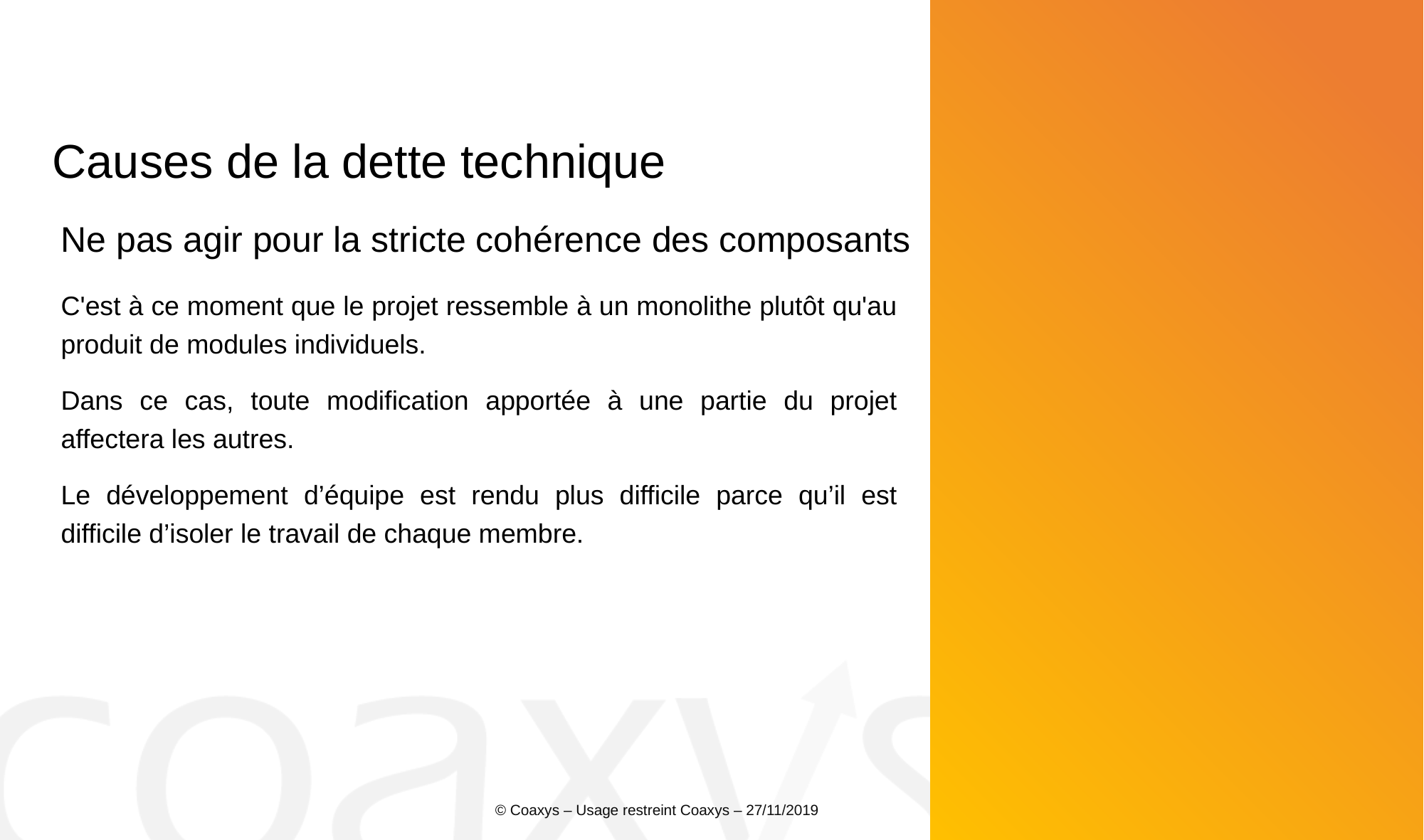

Causes de la dette technique
Ne pas agir pour la stricte cohérence des composants
C'est à ce moment que le projet ressemble à un monolithe plutôt qu'au produit de modules individuels.
Dans ce cas, toute modification apportée à une partie du projet affectera les autres.
Le développement d’équipe est rendu plus difficile parce qu’il est difficile d’isoler le travail de chaque membre.